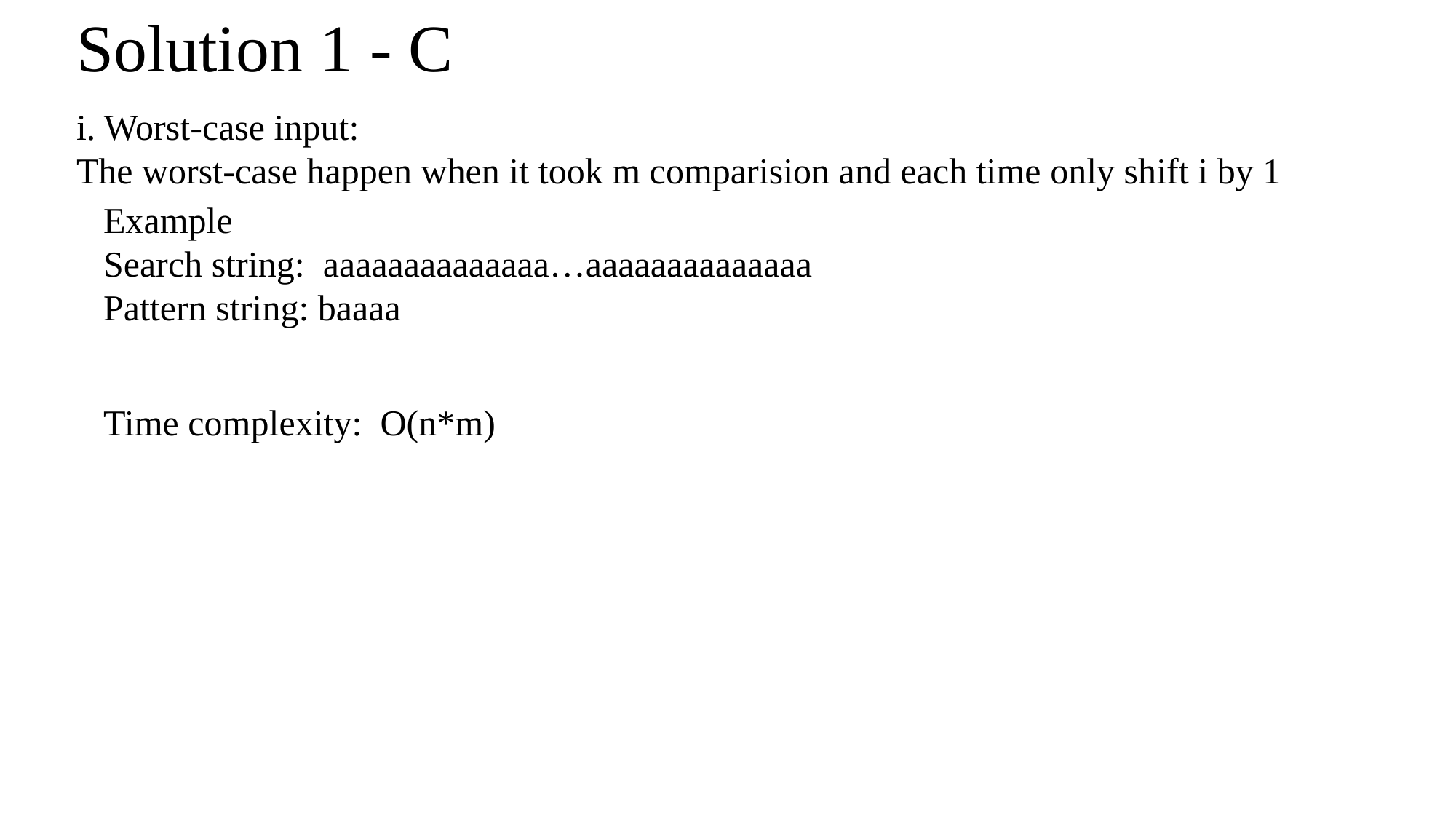

# Solution 1 - C
i. Worst-case input:
The worst-case happen when it took m comparision and each time only shift i by 1
Example
Search string:  aaaaaaaaaaaaaa…aaaaaaaaaaaaaa
Pattern string: baaaa
Time complexity:  O(n*m)